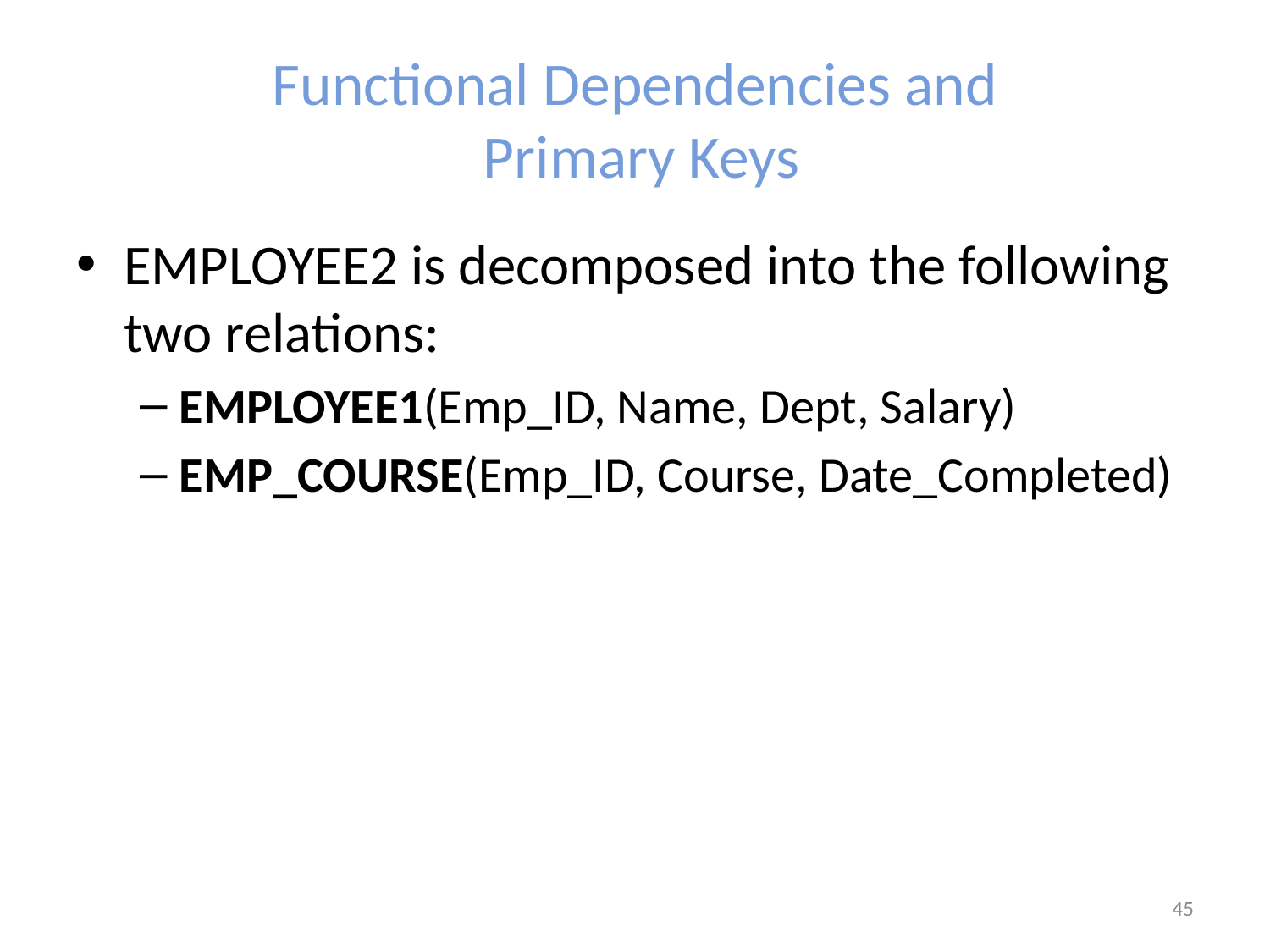

# Functional Dependencies and Primary Keys
EMPLOYEE2 is decomposed into the following two relations:
EMPLOYEE1(Emp_ID, Name, Dept, Salary)
EMP_COURSE(Emp_ID, Course, Date_Completed)
45